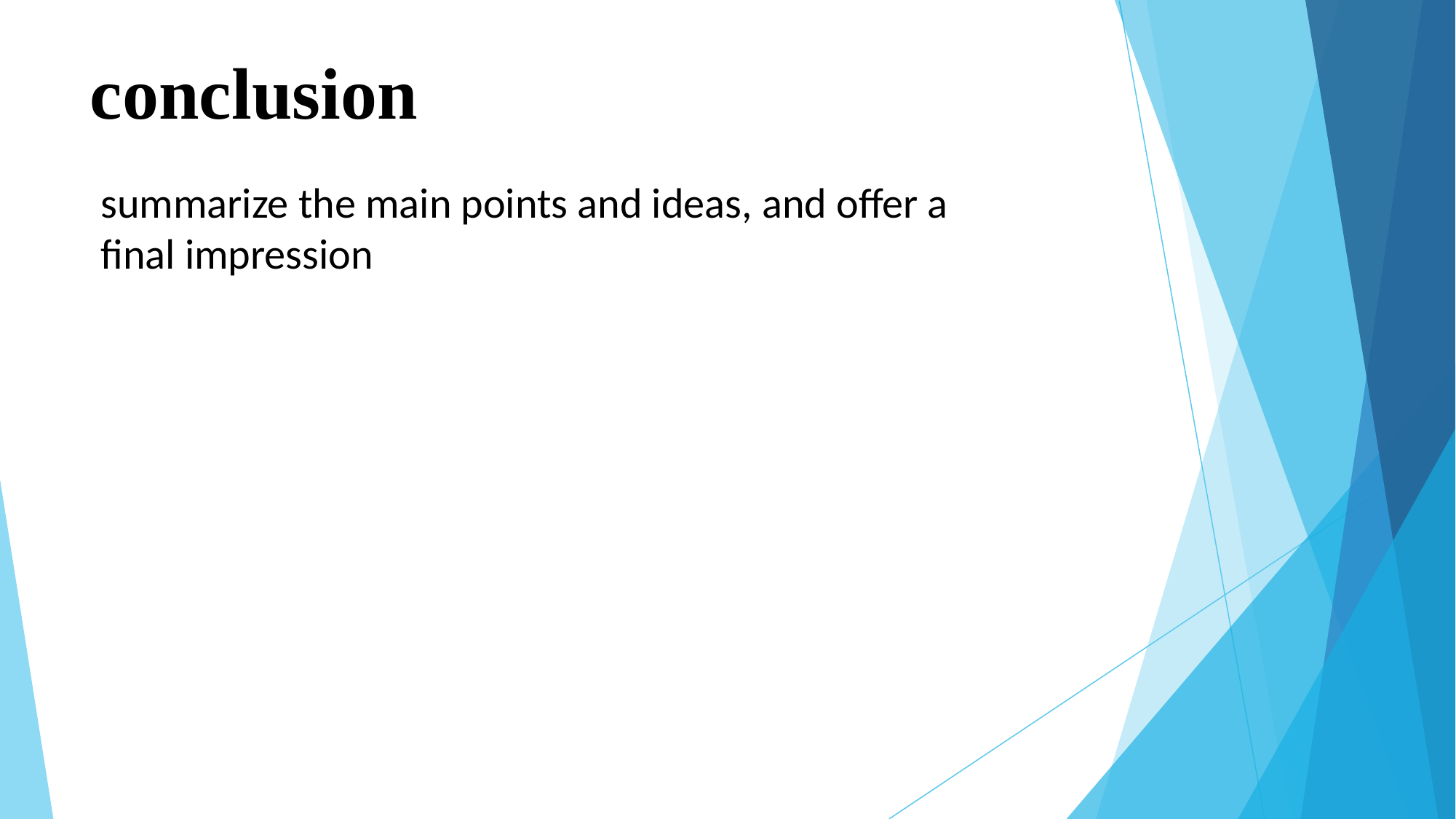

# conclusion
summarize the main points and ideas, and offer a final impression